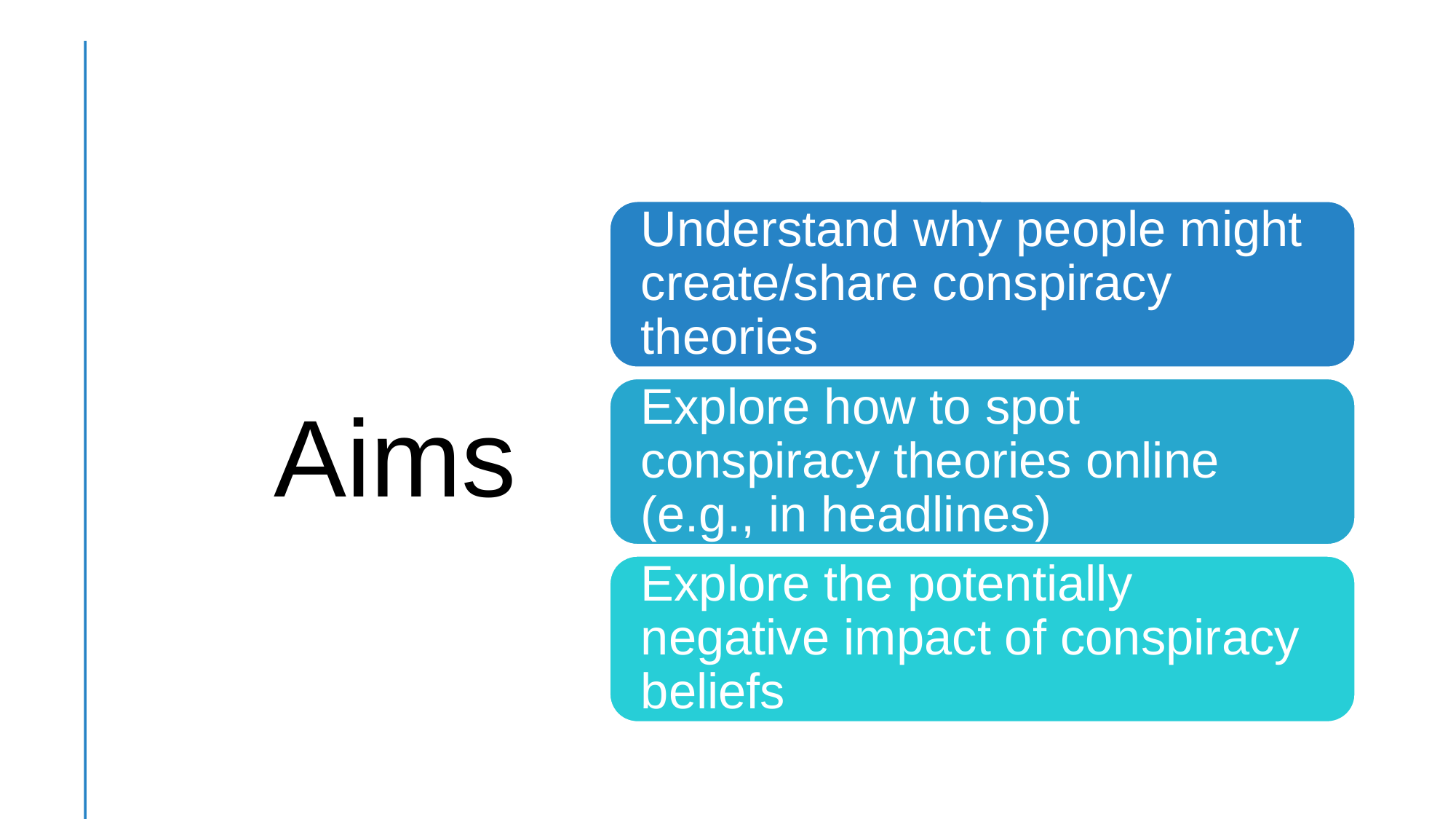

# Aims
Understand why people might create/share conspiracy theories
Explore how to spot conspiracy theories online (e.g., in headlines)
Explore the potentially negative impact of conspiracy beliefs